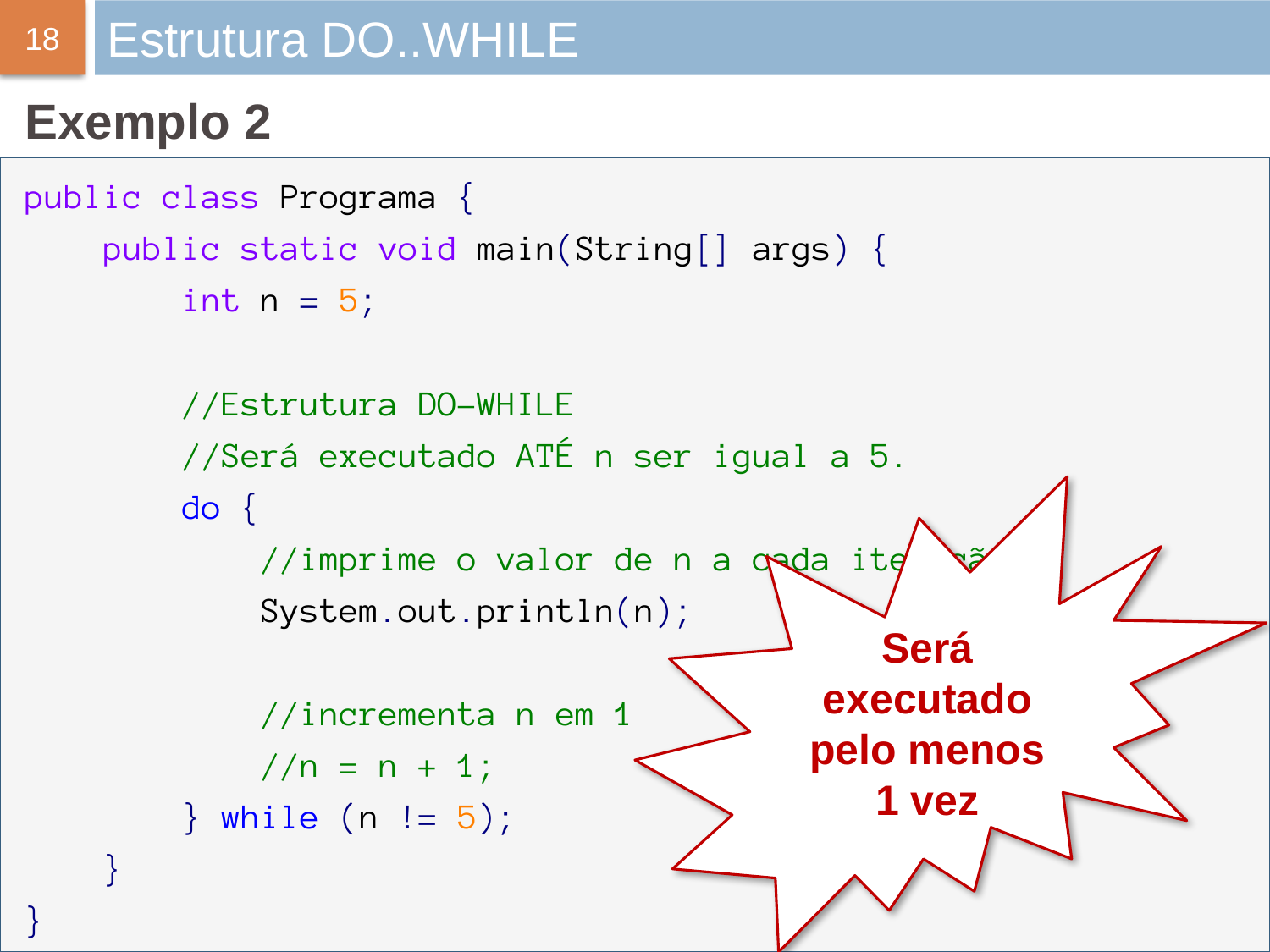

# Estrutura DO..WHILE
Exemplo 2
public class Programa {
    public static void main(String[] args) {
        int n = 5;

        //Estrutura DO-WHILE
        //Será executado ATÉ n ser igual a 5.
        do {
            //imprime o valor de n a cada iteração
            System.out.println(n);

            //incrementa n em 1
            //n = n + 1;
        } while (n != 5);
    }
}
Será executado pelo menos 1 vez